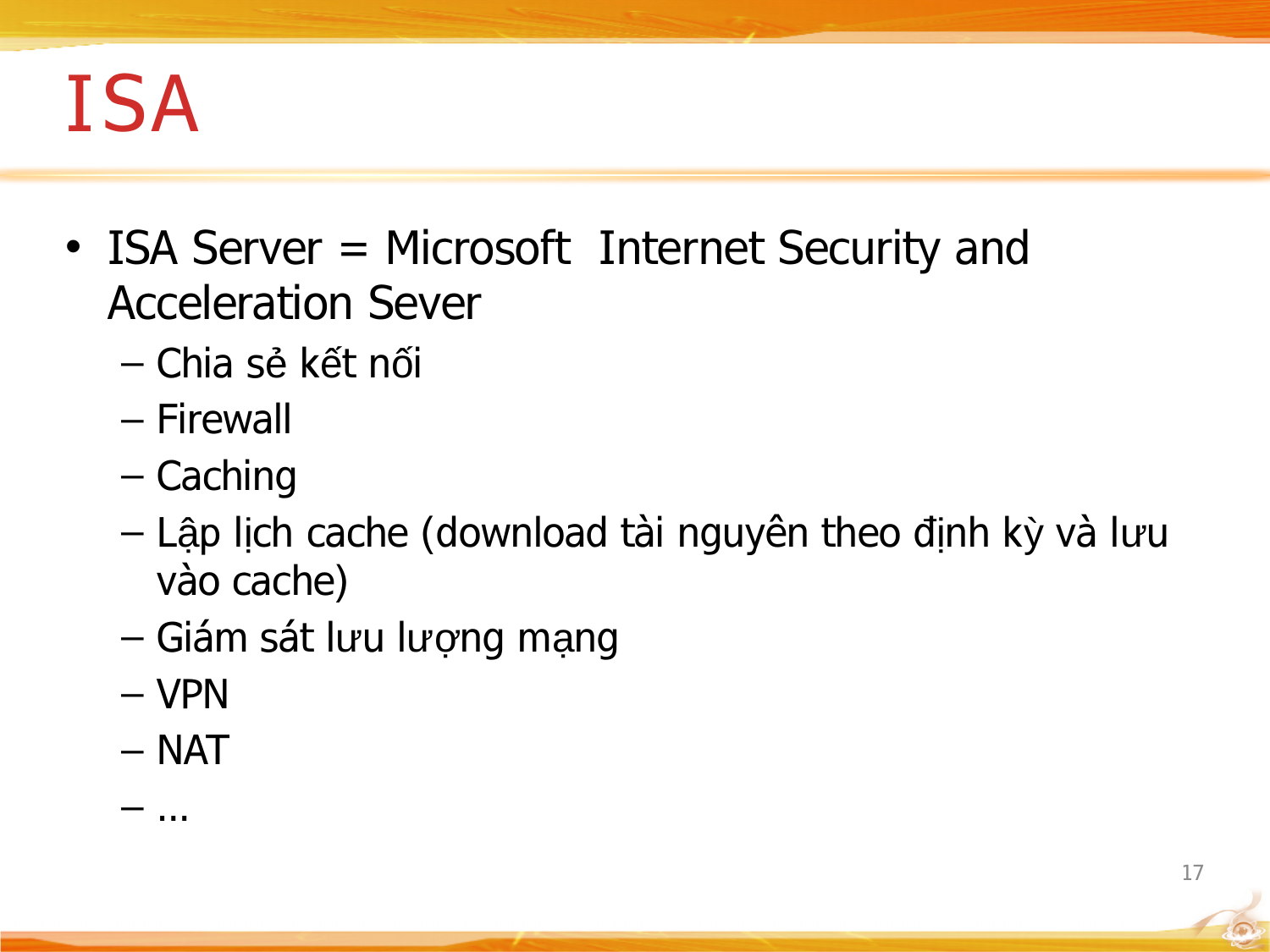

# ISA
ISA Server = Microsoft  Internet Security and Acceleration Sever
Chia sẻ kết nối
Firewall
Caching
Lập lịch cache (download tài nguyên theo định kỳ và lưu vào cache)
Giám sát lưu lượng mạng
VPN
NAT
…
17